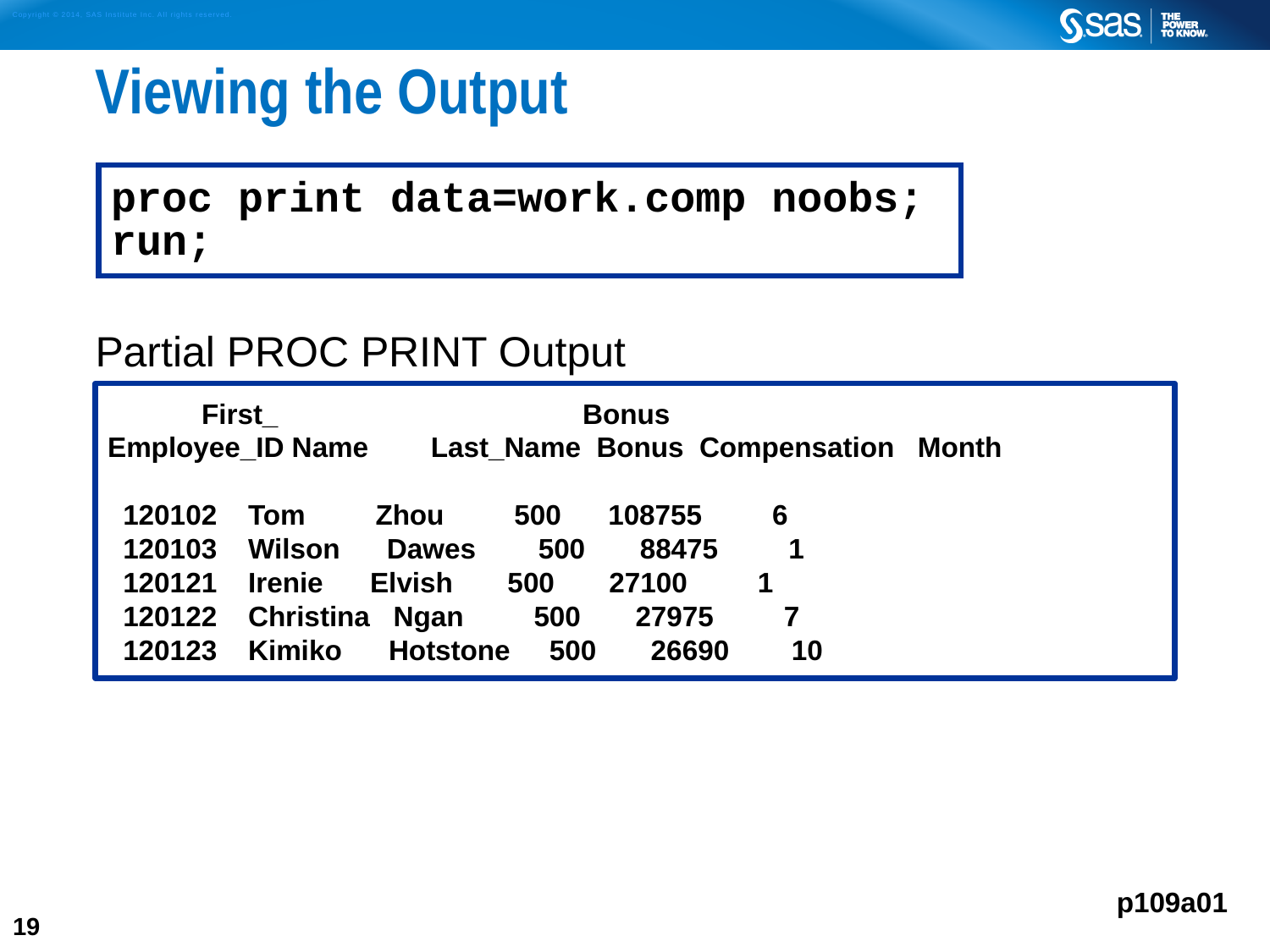

# Viewing the Output

Partial PROC PRINT Output
proc print data=work.comp noobs;
run;
            First_                                       Bonus
Employee_ID Name        Last_Name  Bonus  Compensation   Month

  120102    Tom         Zhou         500      108755         6
  120103    Wilson      Dawes        500       88475         1
  120121    Irenie      Elvish       500       27100         1
  120122    Christina   Ngan         500       27975         7
  120123    Kimiko      Hotstone     500       26690        10

p109a01
19